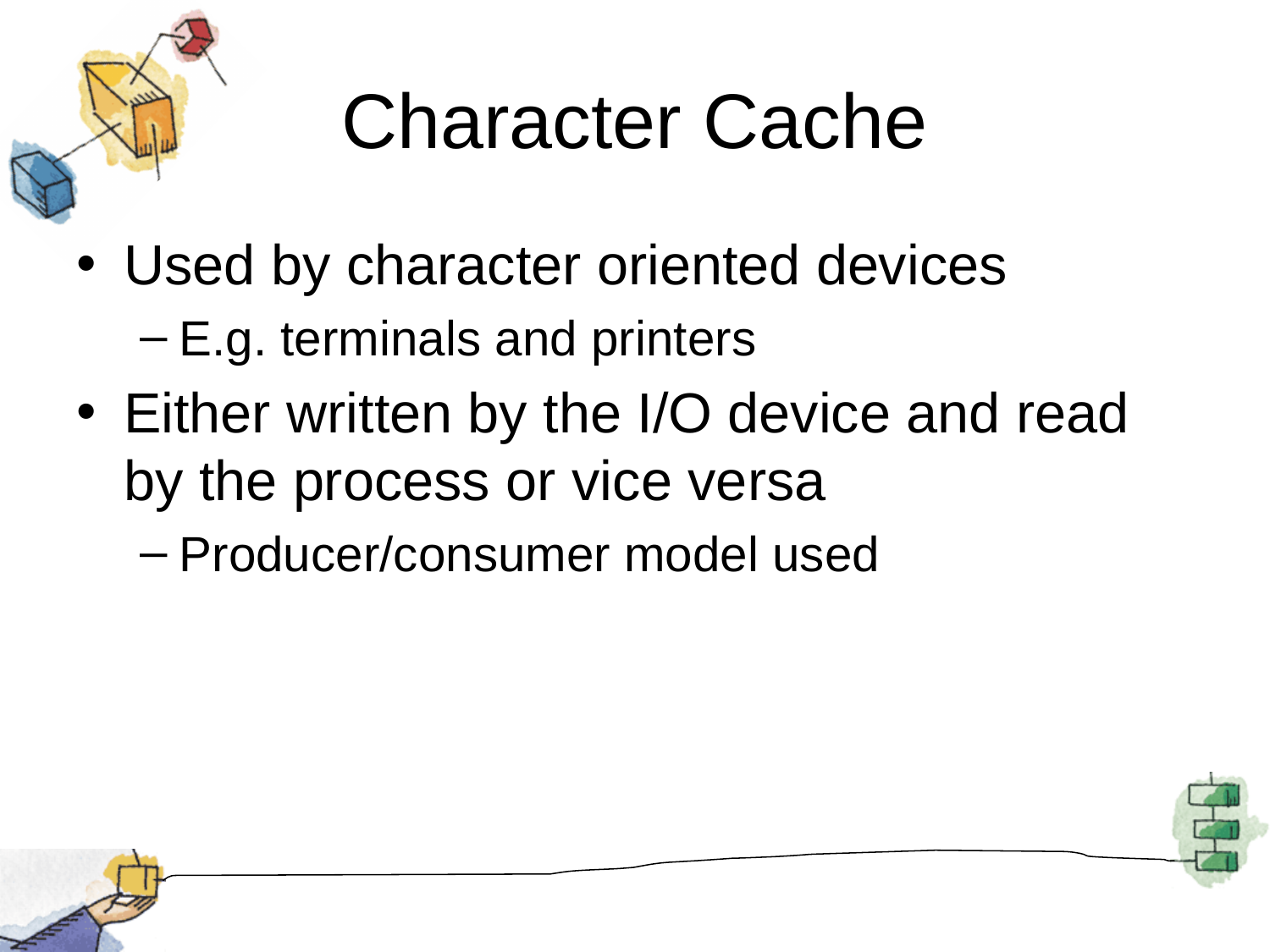

# Character Cache
Used by character oriented devices
E.g. terminals and printers
Either written by the I/O device and read by the process or vice versa
Producer/consumer model used